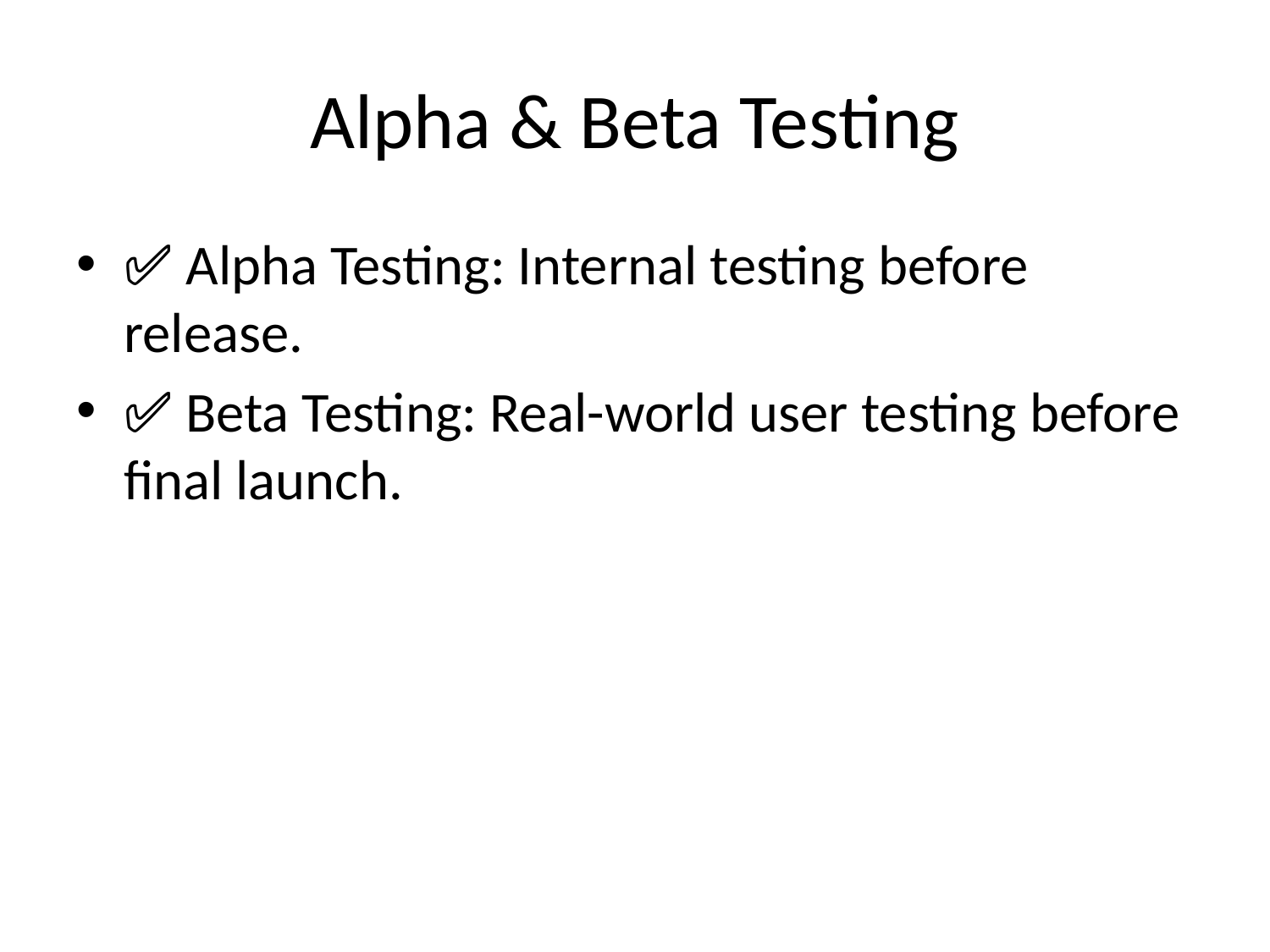

# Alpha & Beta Testing
✅ Alpha Testing: Internal testing before release.
✅ Beta Testing: Real-world user testing before final launch.